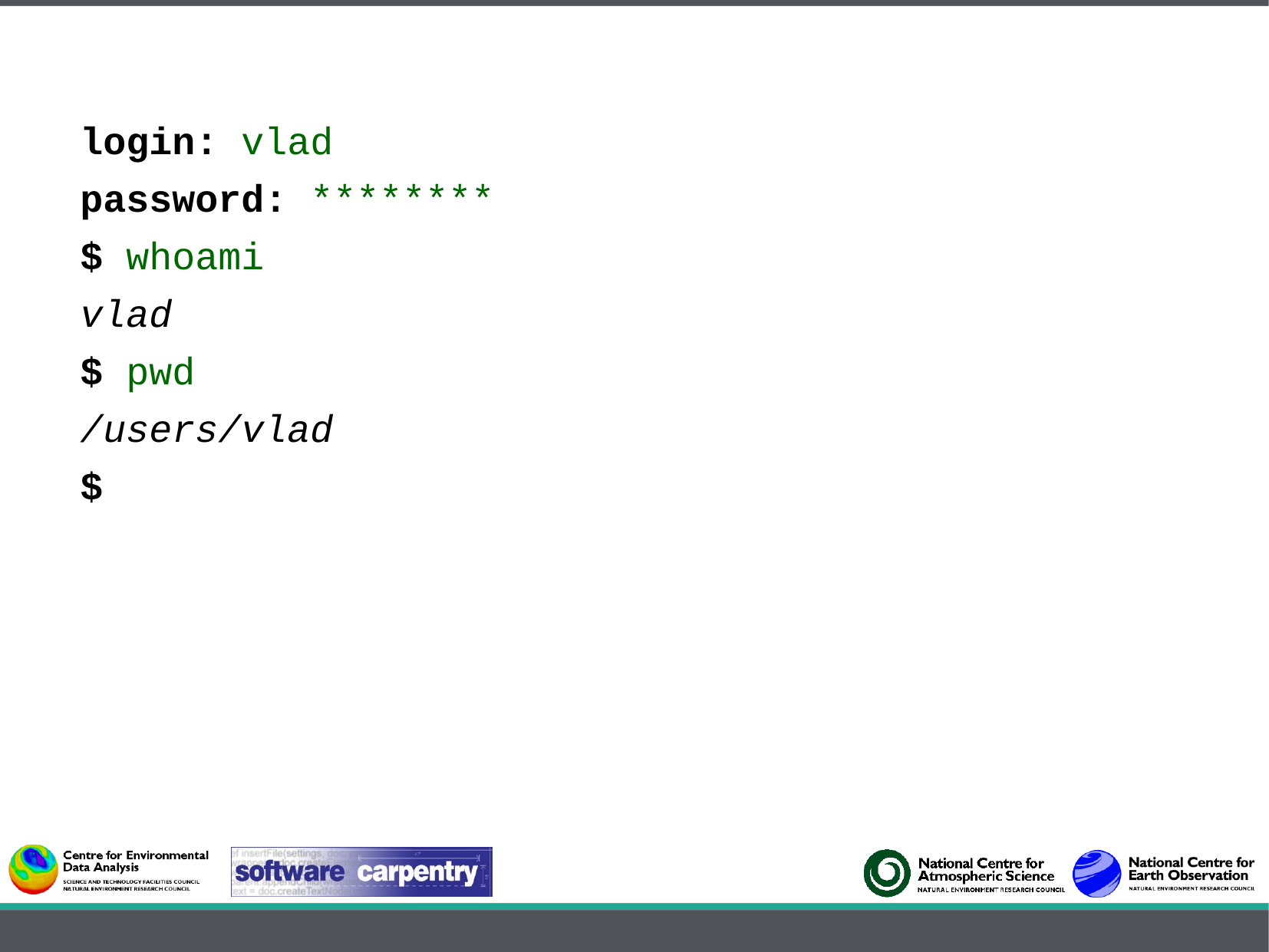

login: vlad
password: ********
$ whoami
vlad
$ pwd
/users/vlad
$